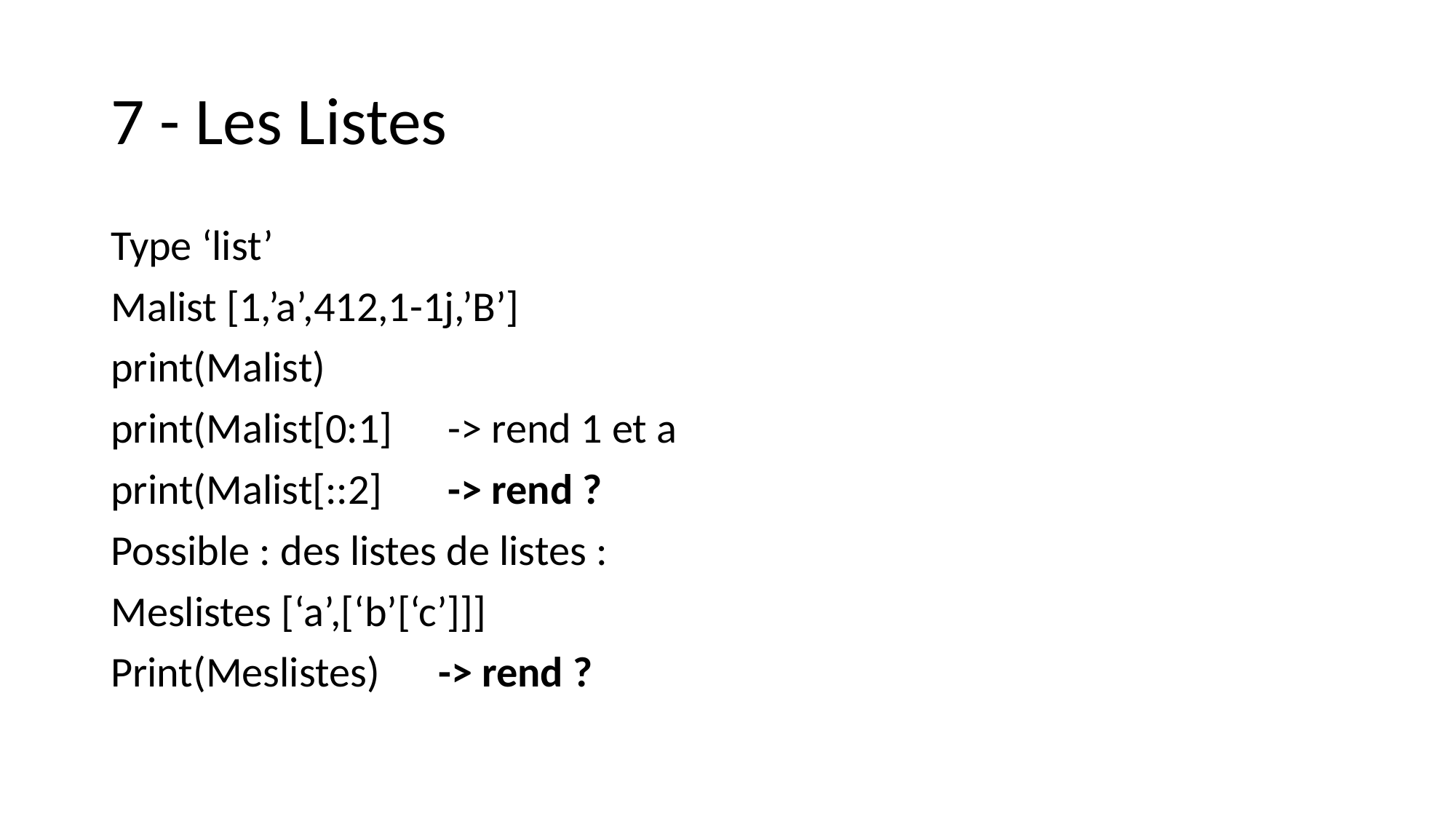

# 7 - Les Listes
Type ‘list’
Malist [1,’a’,412,1-1j,’B’]
print(Malist)
print(Malist[0:1]	 -> rend 1 et a
print(Malist[::2] 	 -> rend ?
Possible : des listes de listes :
Meslistes [‘a’,[‘b’[‘c’]]]
Print(Meslistes) 	-> rend ?